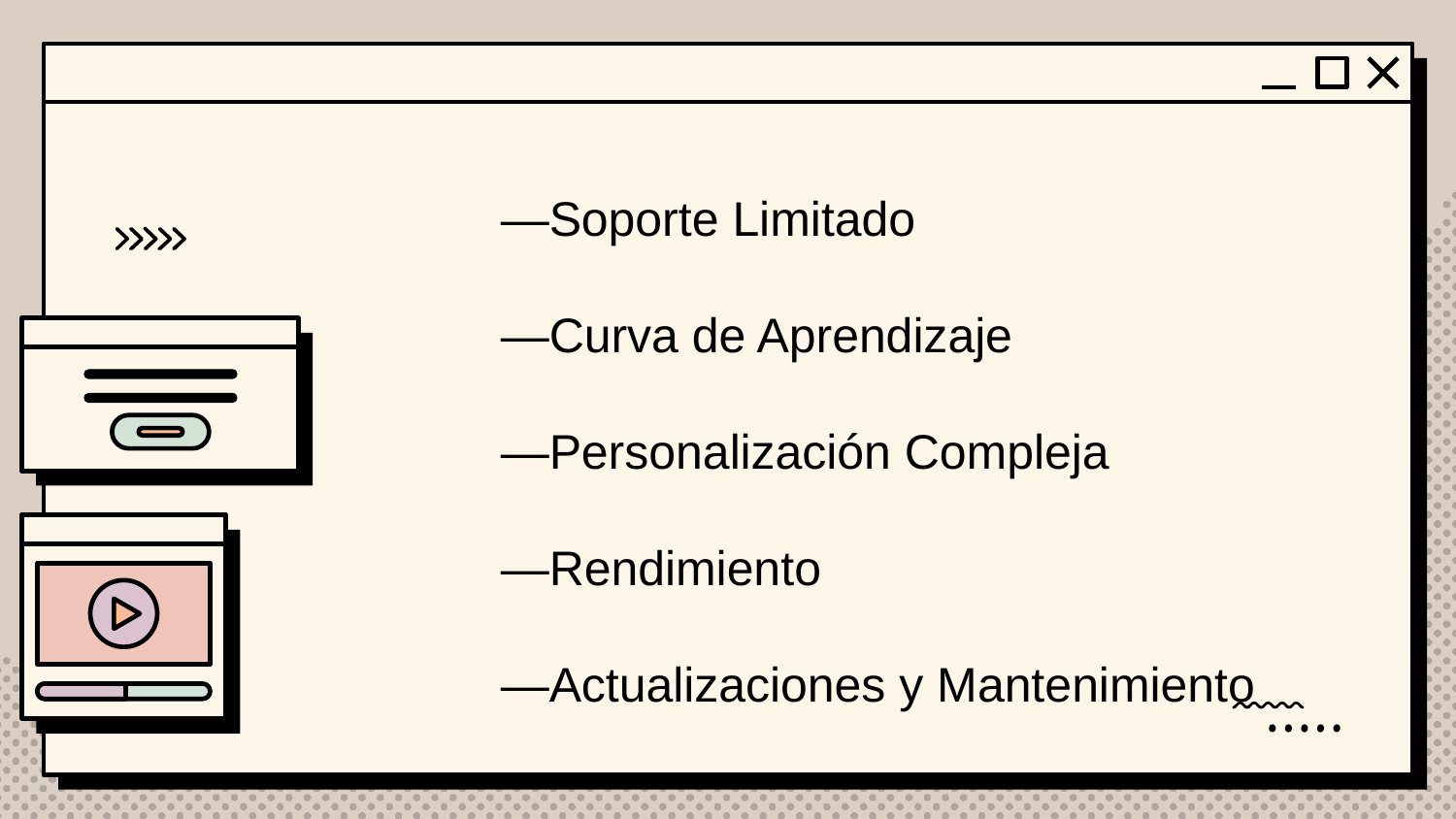

—Soporte Limitado

—Curva de Aprendizaje

—Personalización Compleja

—Rendimiento

—Actualizaciones y Mantenimiento